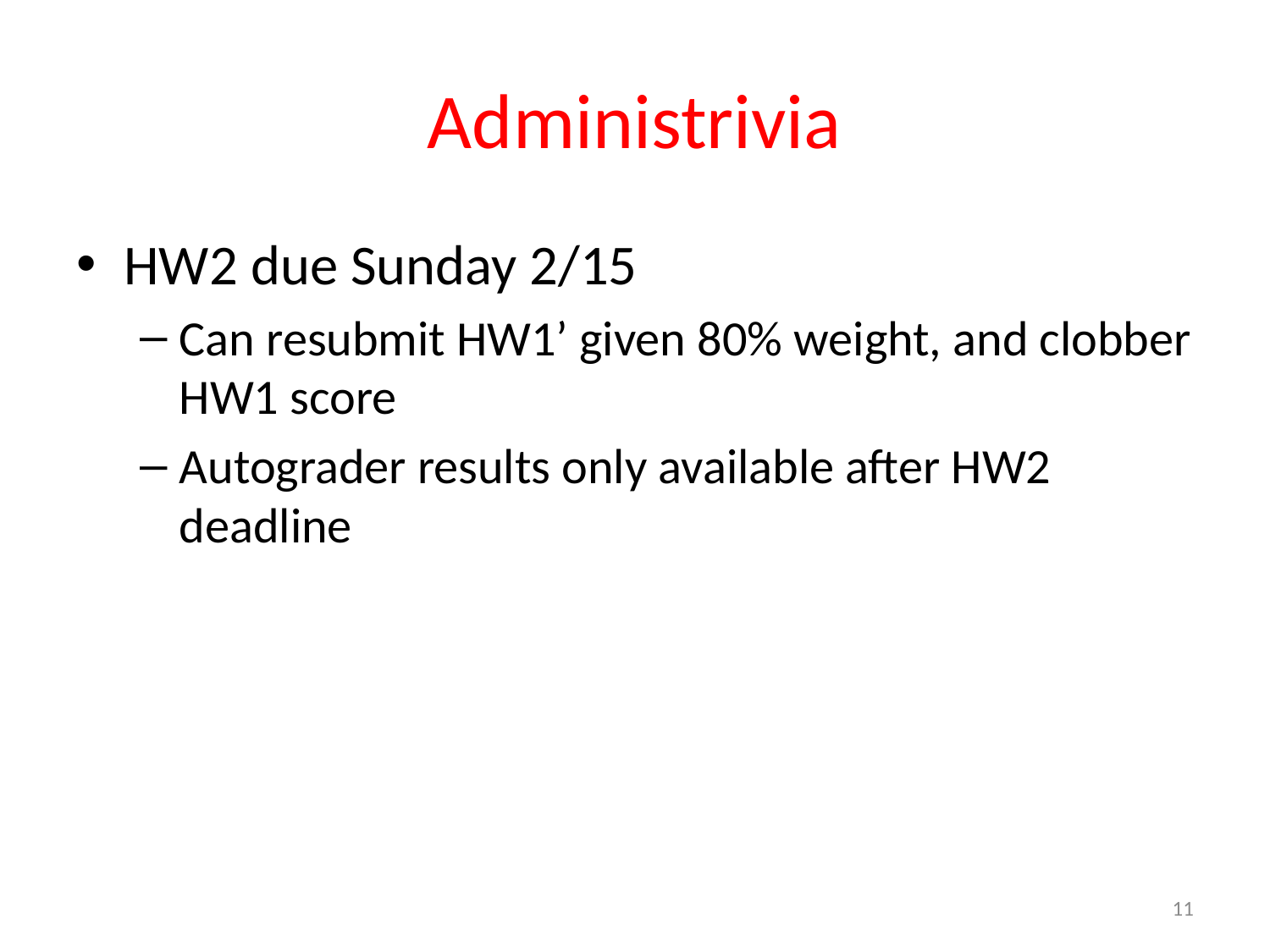

# Administrivia
HW2 due Sunday 2/15
Can resubmit HW1’ given 80% weight, and clobber HW1 score
Autograder results only available after HW2 deadline

11